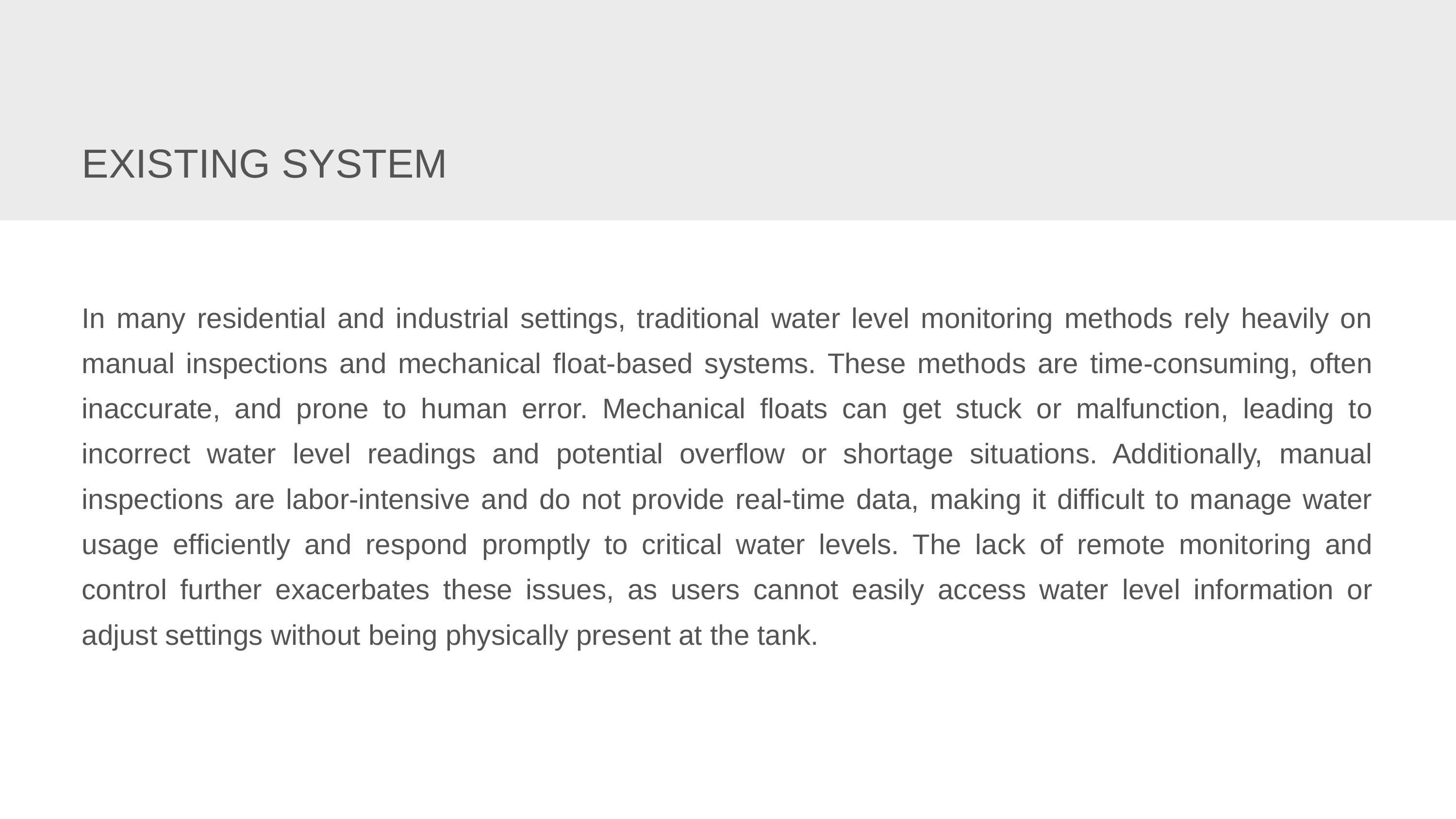

EXISTING SYSTEM
In many residential and industrial settings, traditional water level monitoring methods rely heavily on manual inspections and mechanical float-based systems. These methods are time-consuming, often inaccurate, and prone to human error. Mechanical floats can get stuck or malfunction, leading to incorrect water level readings and potential overflow or shortage situations. Additionally, manual inspections are labor-intensive and do not provide real-time data, making it difficult to manage water usage efficiently and respond promptly to critical water levels. The lack of remote monitoring and control further exacerbates these issues, as users cannot easily access water level information or adjust settings without being physically present at the tank.